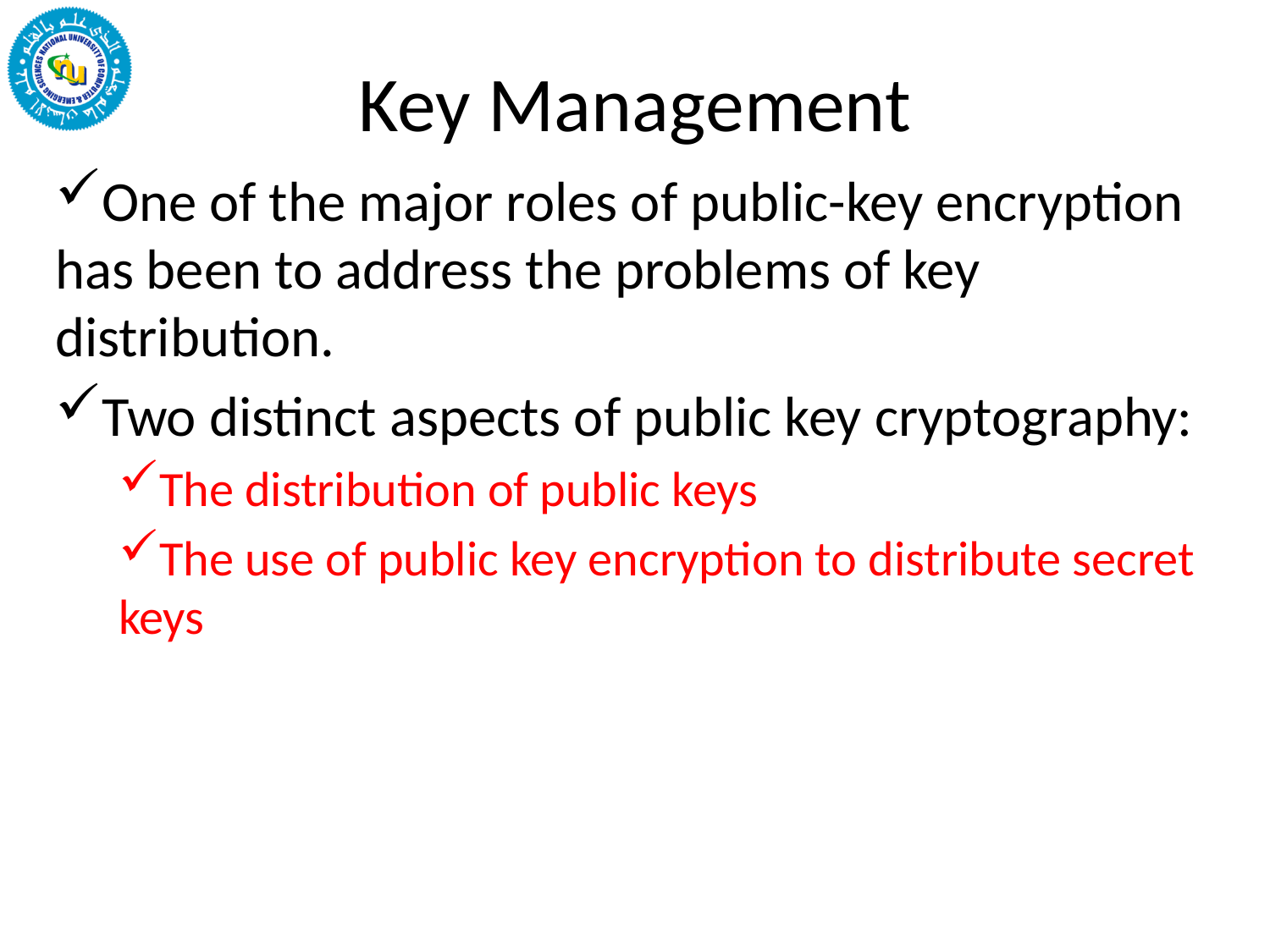

# Key Management
One of the major roles of public-key encryption has been to address the problems of key distribution.
Two distinct aspects of public key cryptography:
The distribution of public keys
The use of public key encryption to distribute secret keys